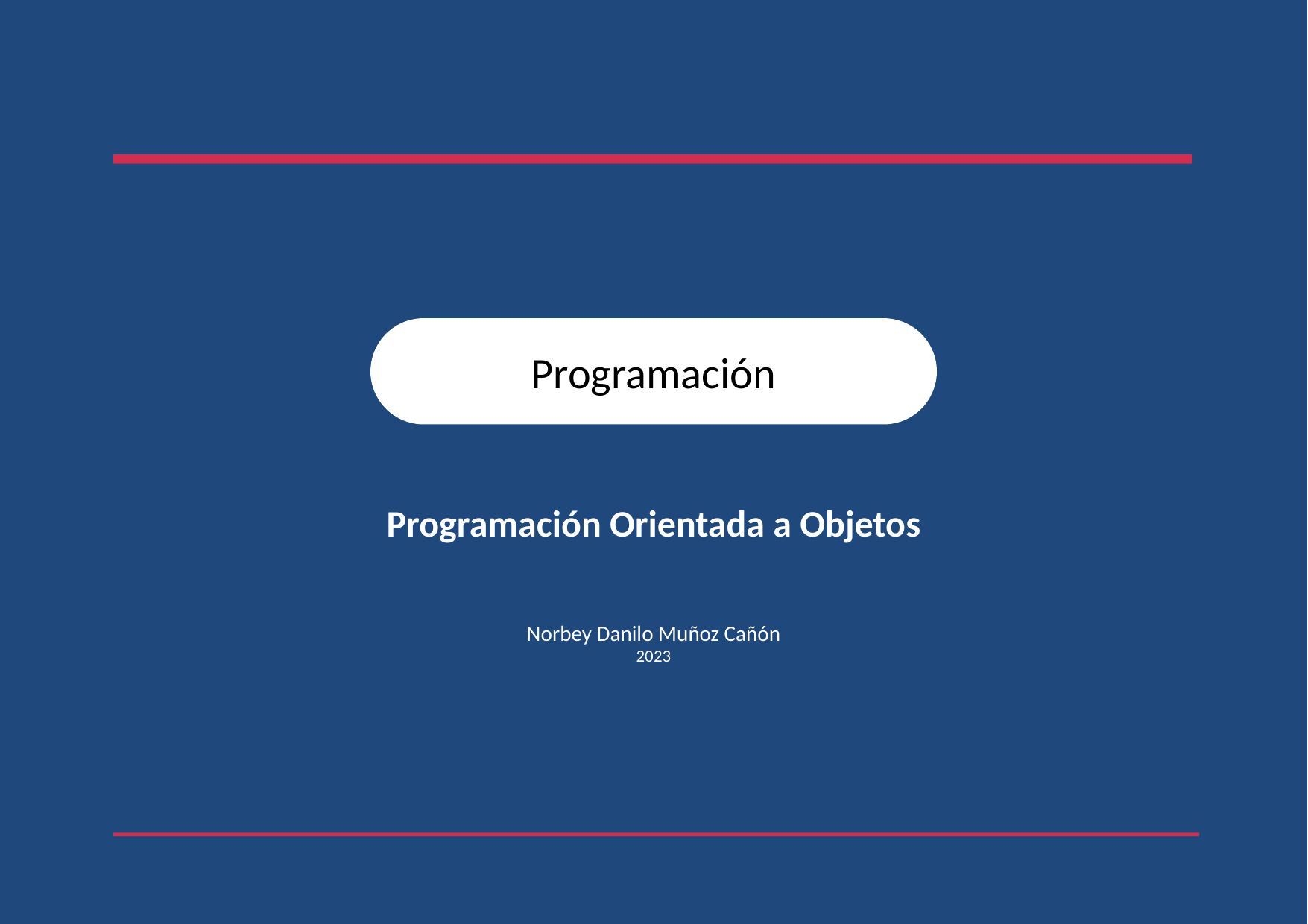

Programación
Programación Orientada a Objetos
Norbey Danilo Muñoz Cañón
2023